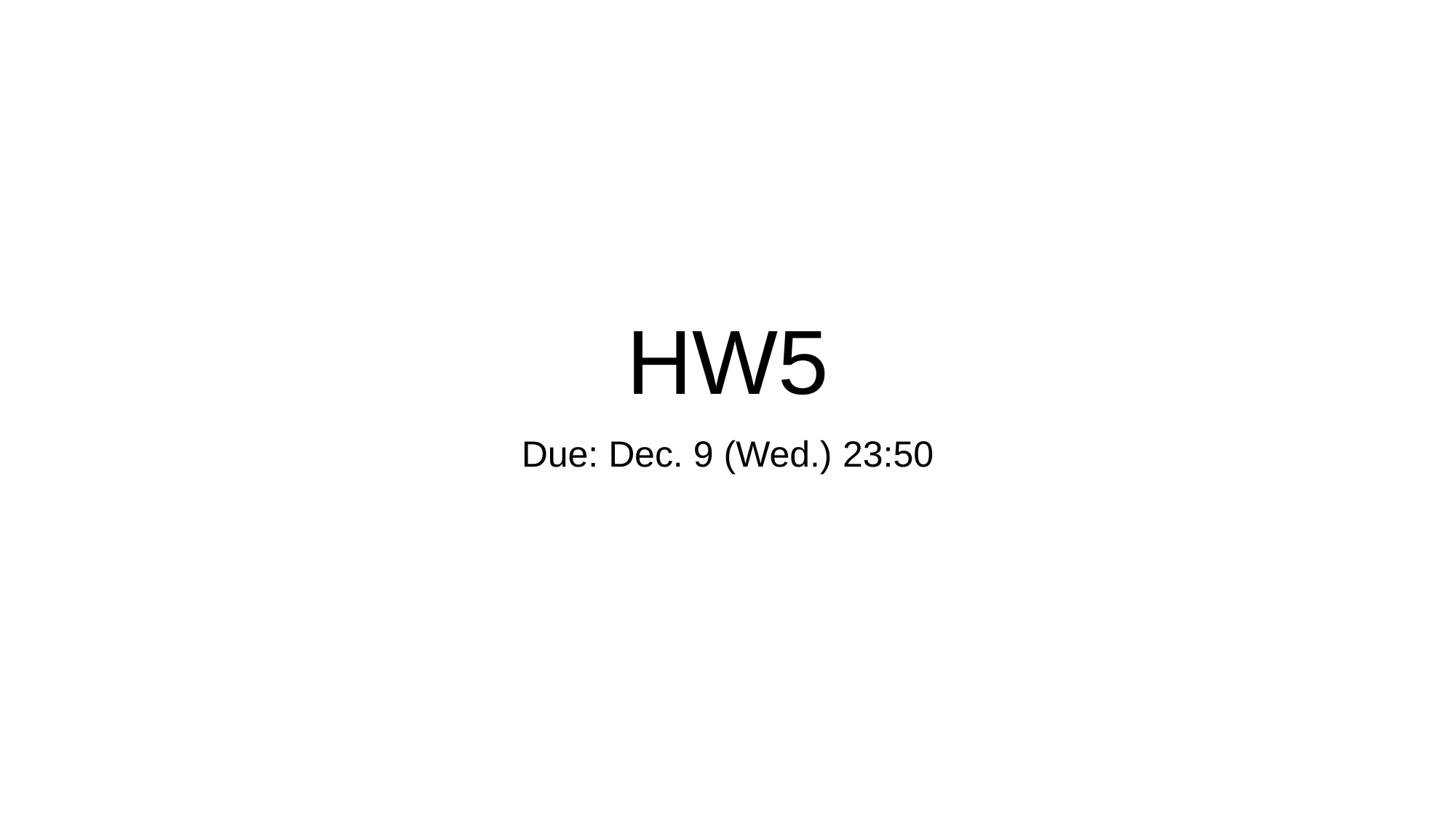

# HW5
Due: Dec. 9 (Wed.) 23:50